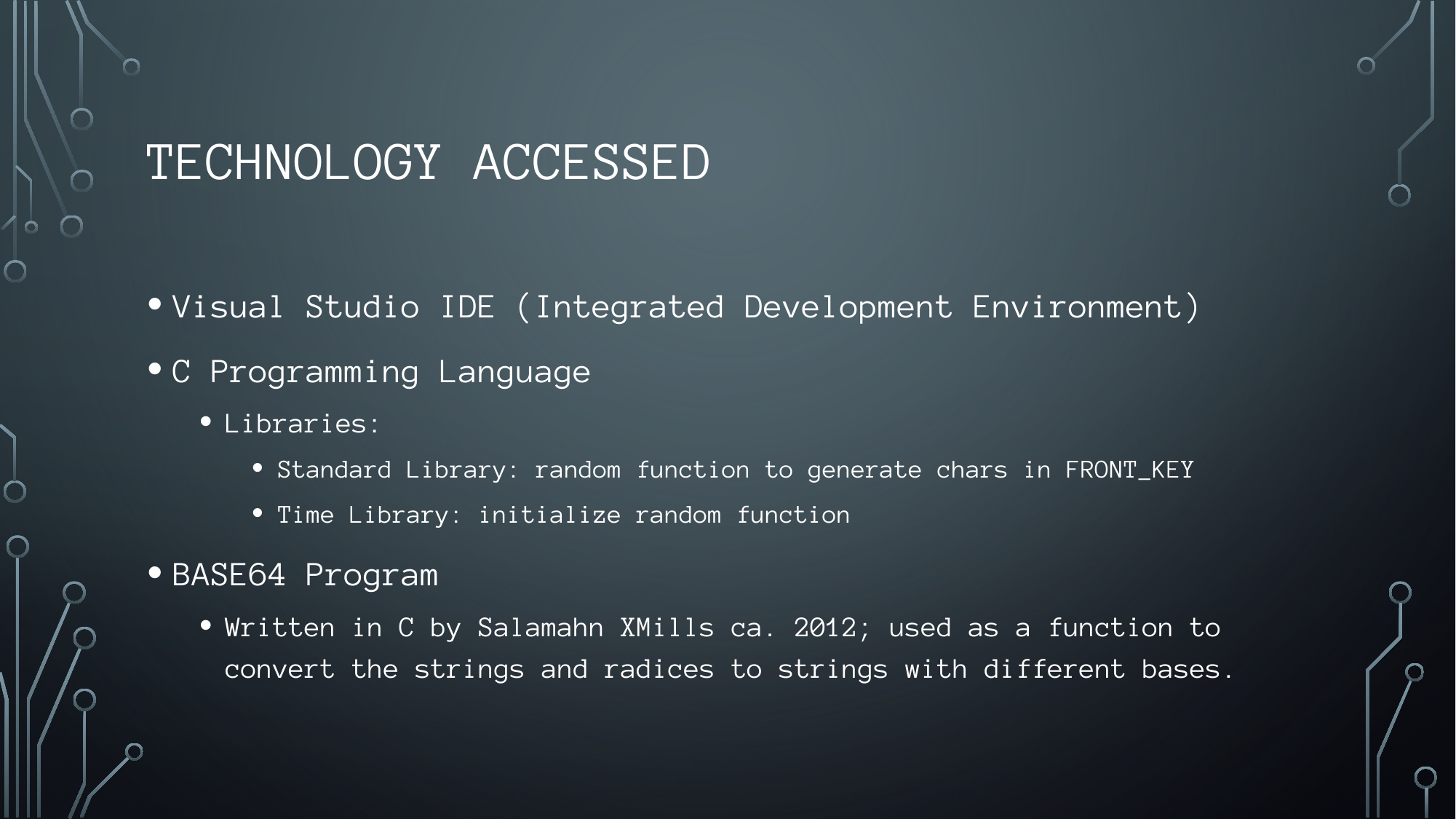

# Technology Accessed
Visual Studio IDE (Integrated Development Environment)
C Programming Language
Libraries:
Standard Library: random function to generate chars in FRONT_KEY
Time Library: initialize random function
BASE64 Program
Written in C by Salamahn XMills ca. 2012; used as a function to convert the strings and radices to strings with different bases.